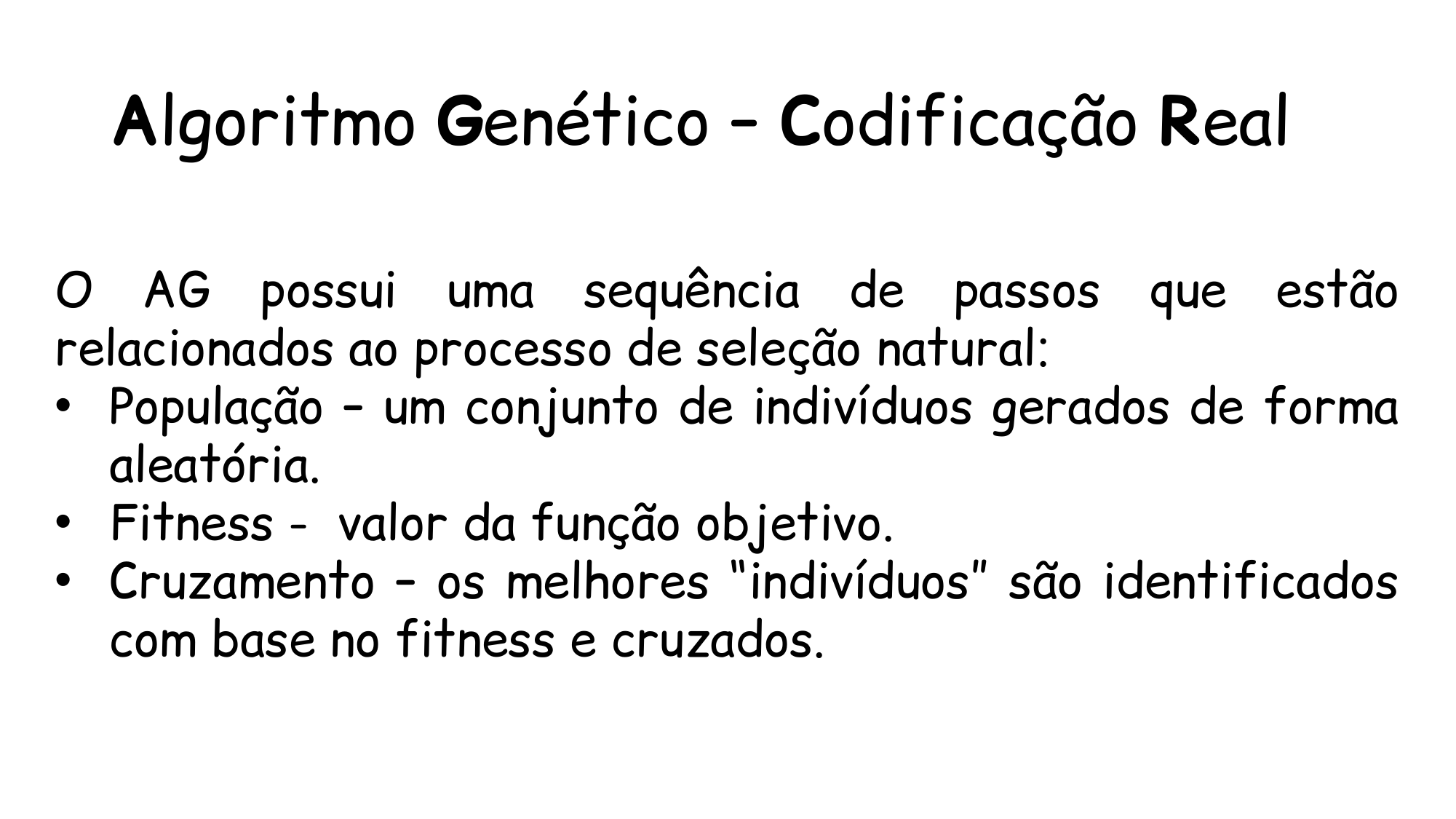

# Algoritmo Genético – Codificação Real
O AG possui uma sequência de passos que estão relacionados ao processo de seleção natural:
População – um conjunto de indivíduos gerados de forma aleatória.
Fitness -  valor da função objetivo.
Cruzamento – os melhores “indivíduos” são identificados com base no fitness e cruzados.